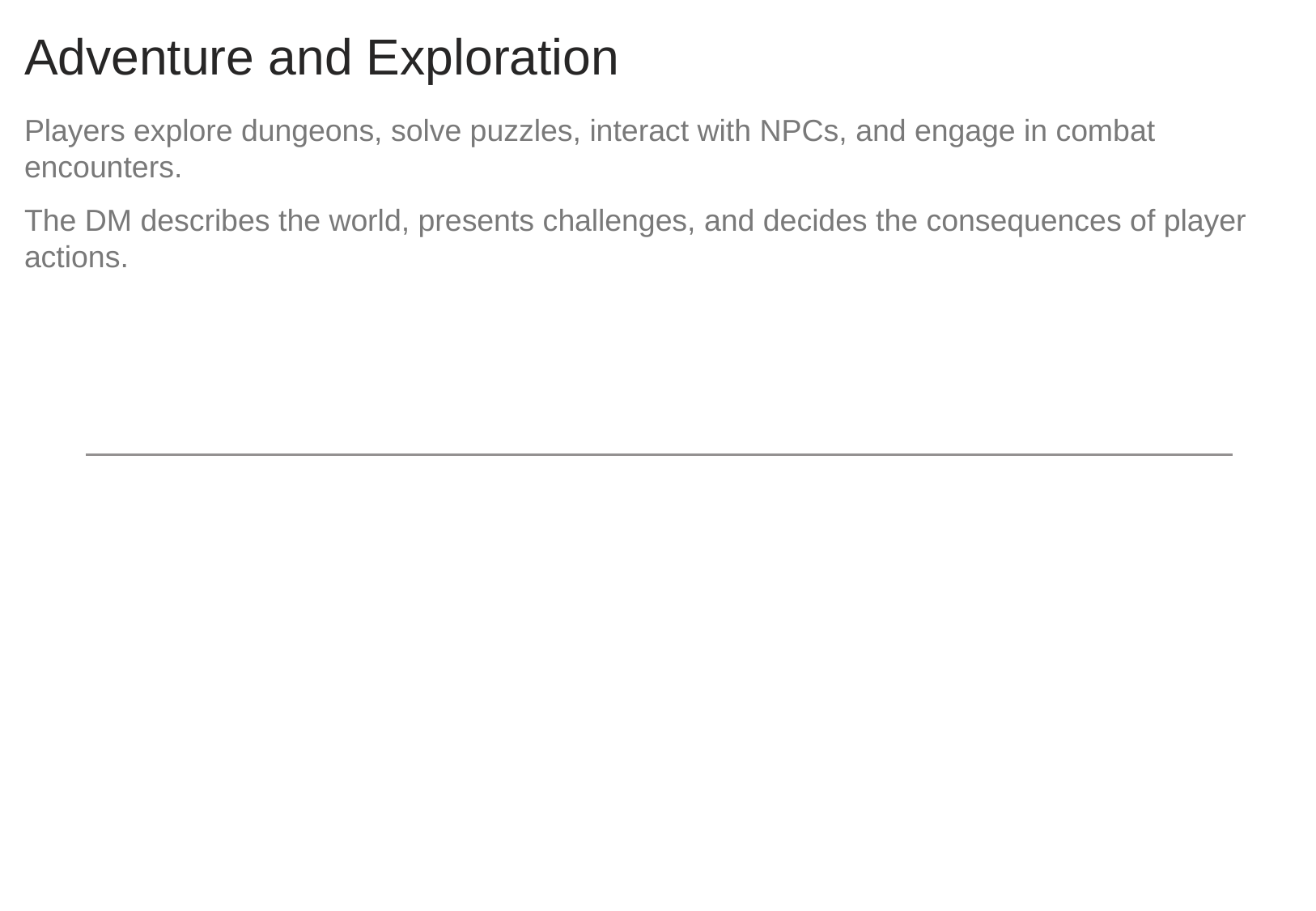

# Adventure and Exploration
Players explore dungeons, solve puzzles, interact with NPCs, and engage in combat encounters.
The DM describes the world, presents challenges, and decides the consequences of player actions.